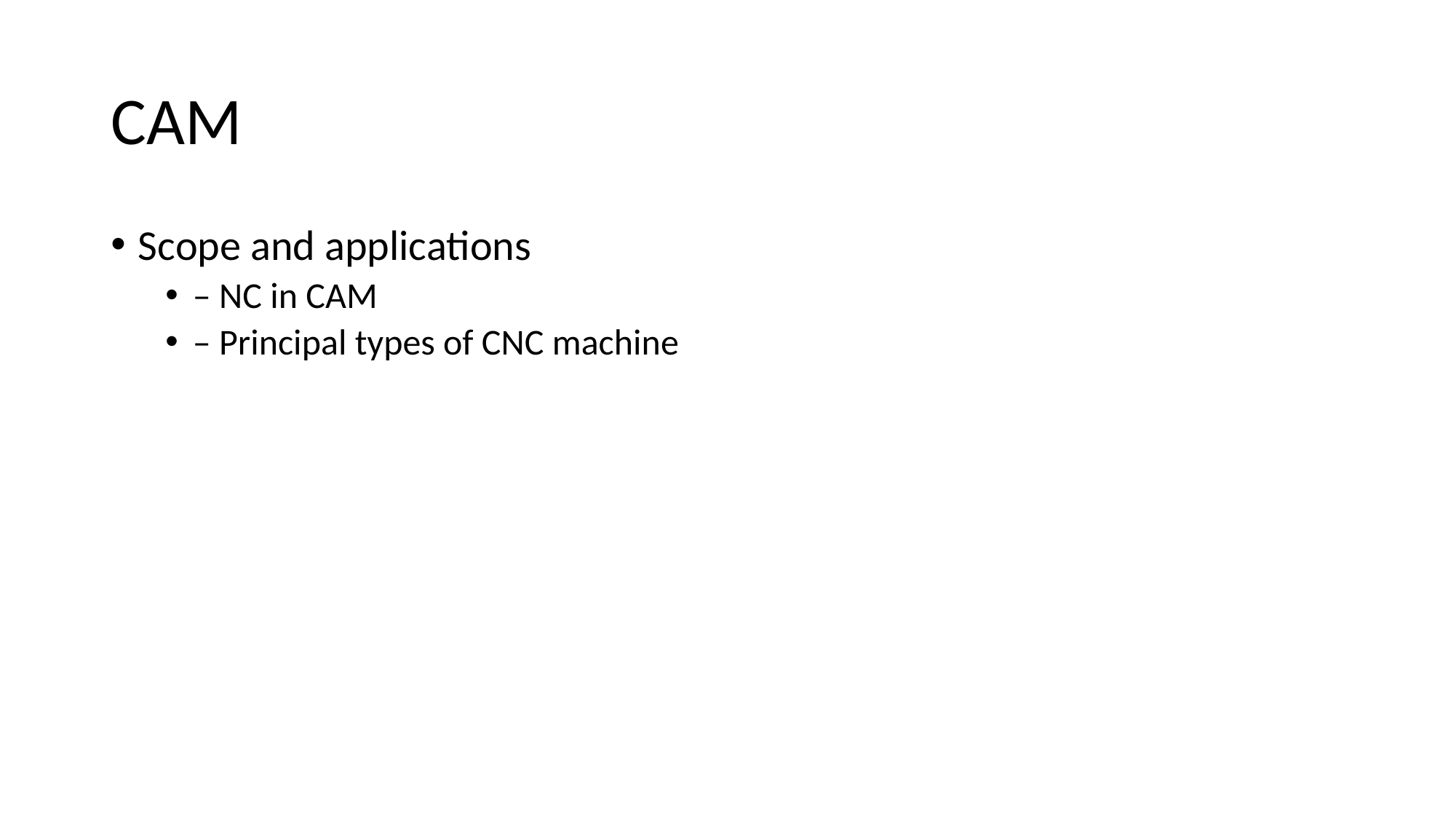

# CAM
Scope and applications
– NC in CAM
– Principal types of CNC machine